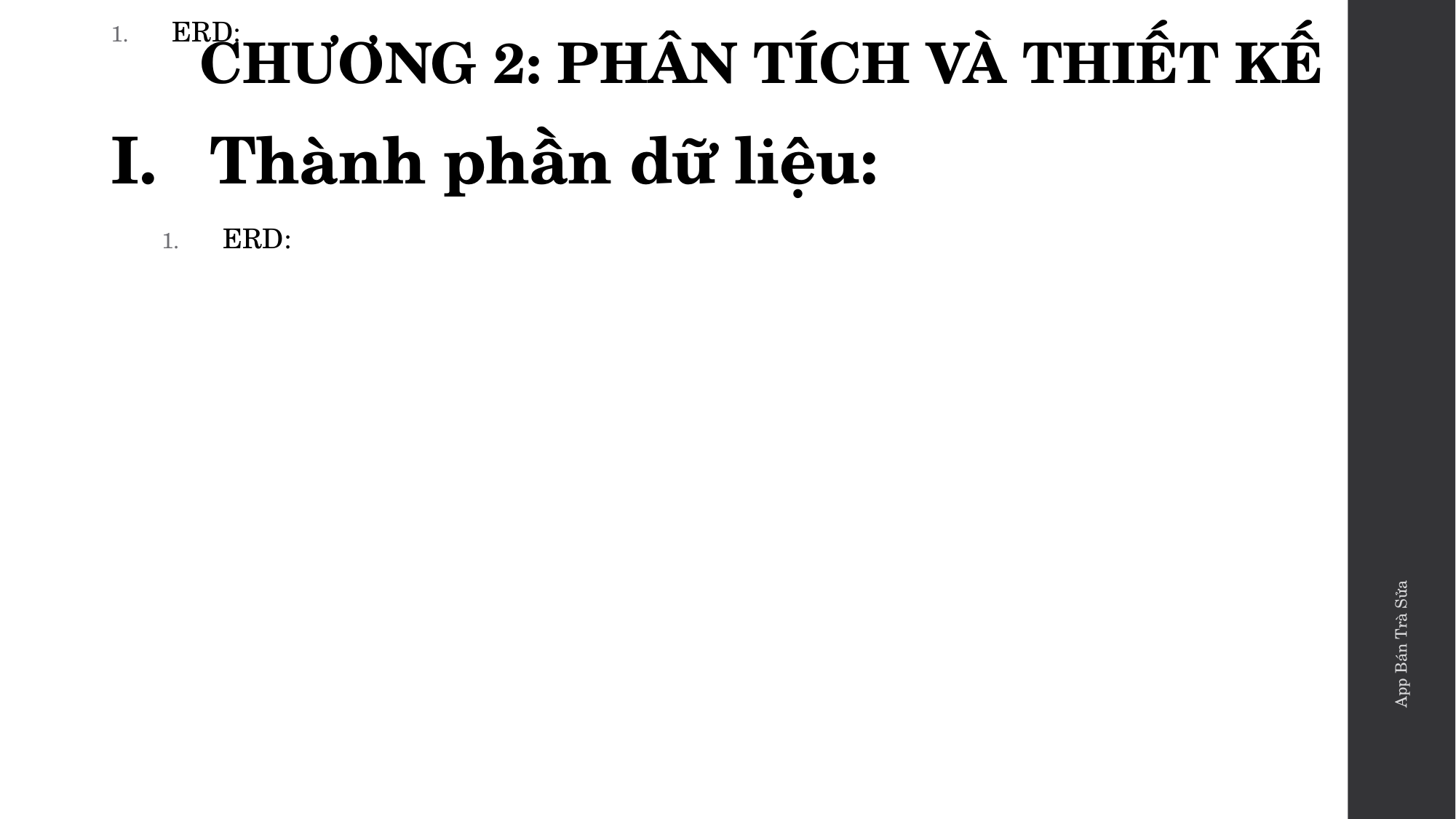

ERD:
CHƯƠNG 2: PHÂN TÍCH VÀ THIẾT KẾ
# Thành phần dữ liệu:
ERD:
App Bán Trà Sửa